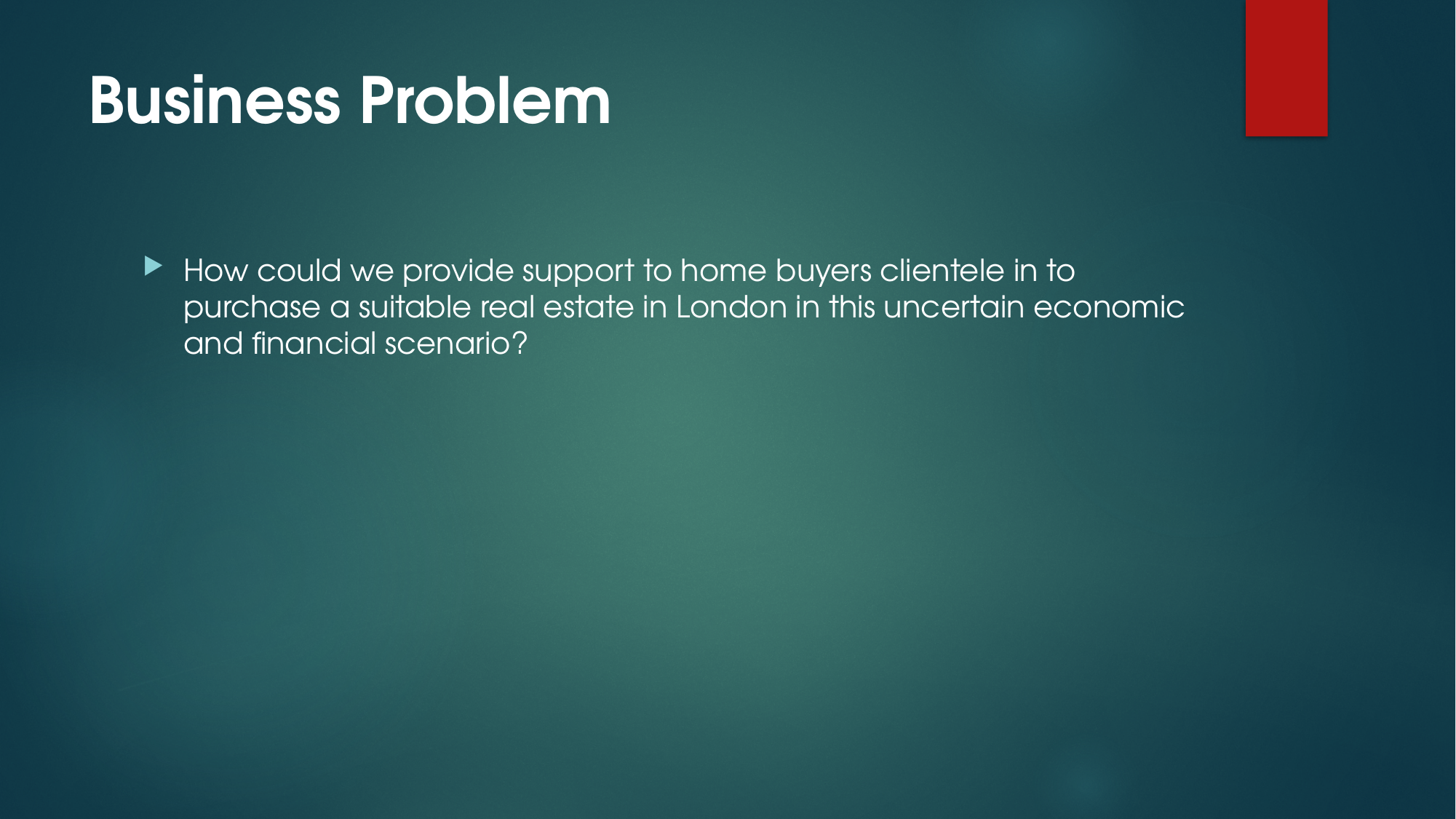

# Business Problem
How could we provide support to home buyers clientele in to purchase a suitable real estate in London in this uncertain economic and financial scenario?